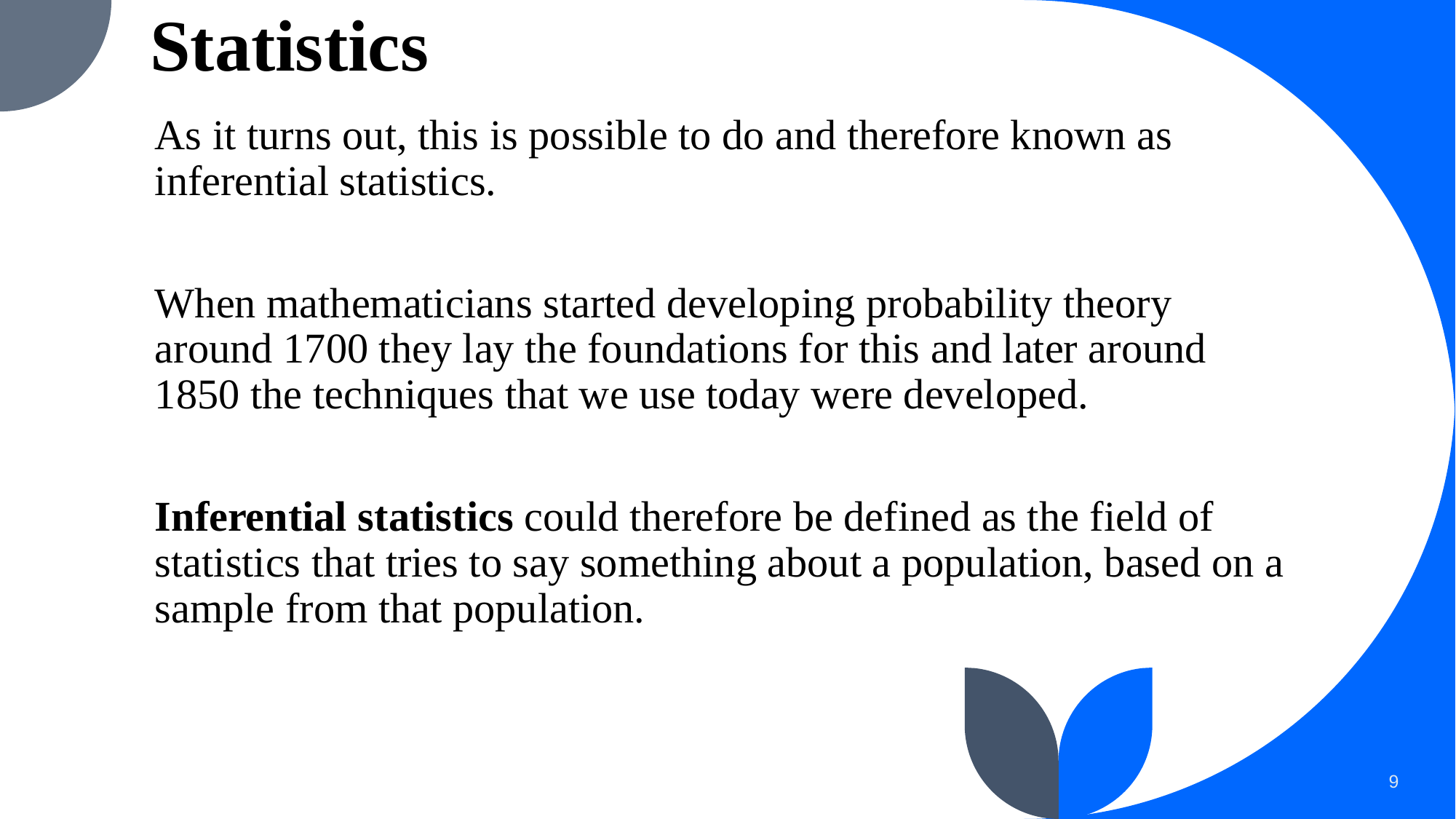

# Statistics
As it turns out, this is possible to do and therefore known as inferential statistics.

When mathematicians started developing probability theory around 1700 they lay the foundations for this and later around 1850 the techniques that we use today were developed.

Inferential statistics could therefore be defined as the field of statistics that tries to say something about a population, based on a sample from that population.

9